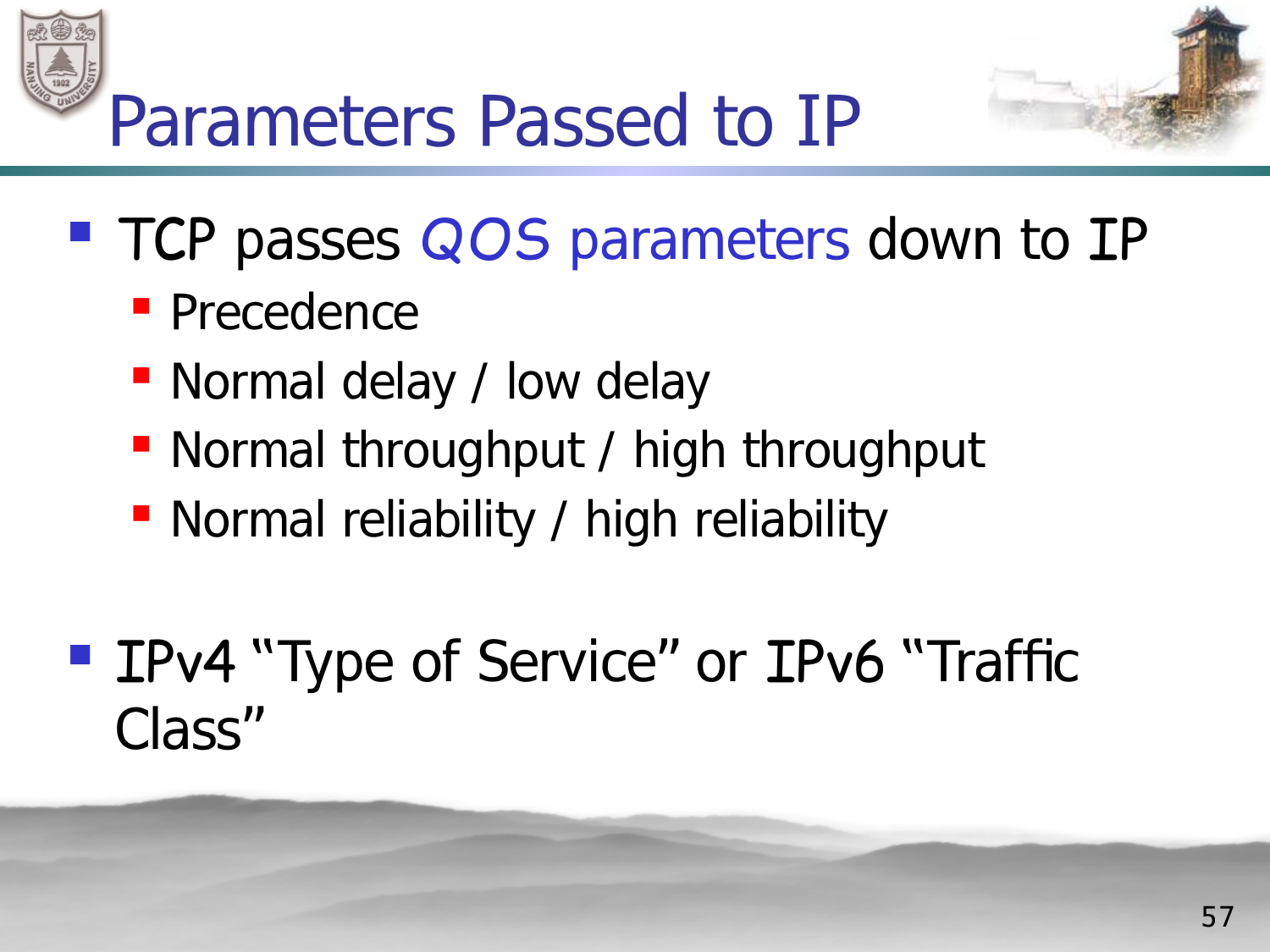

# Parameters Passed to IP
TCP passes QOS parameters down to IP
Precedence
Normal delay / low delay
Normal throughput / high throughput
Normal reliability / high reliability

IPv4 “Type of Service” or IPv6 “Traffic Class”
57